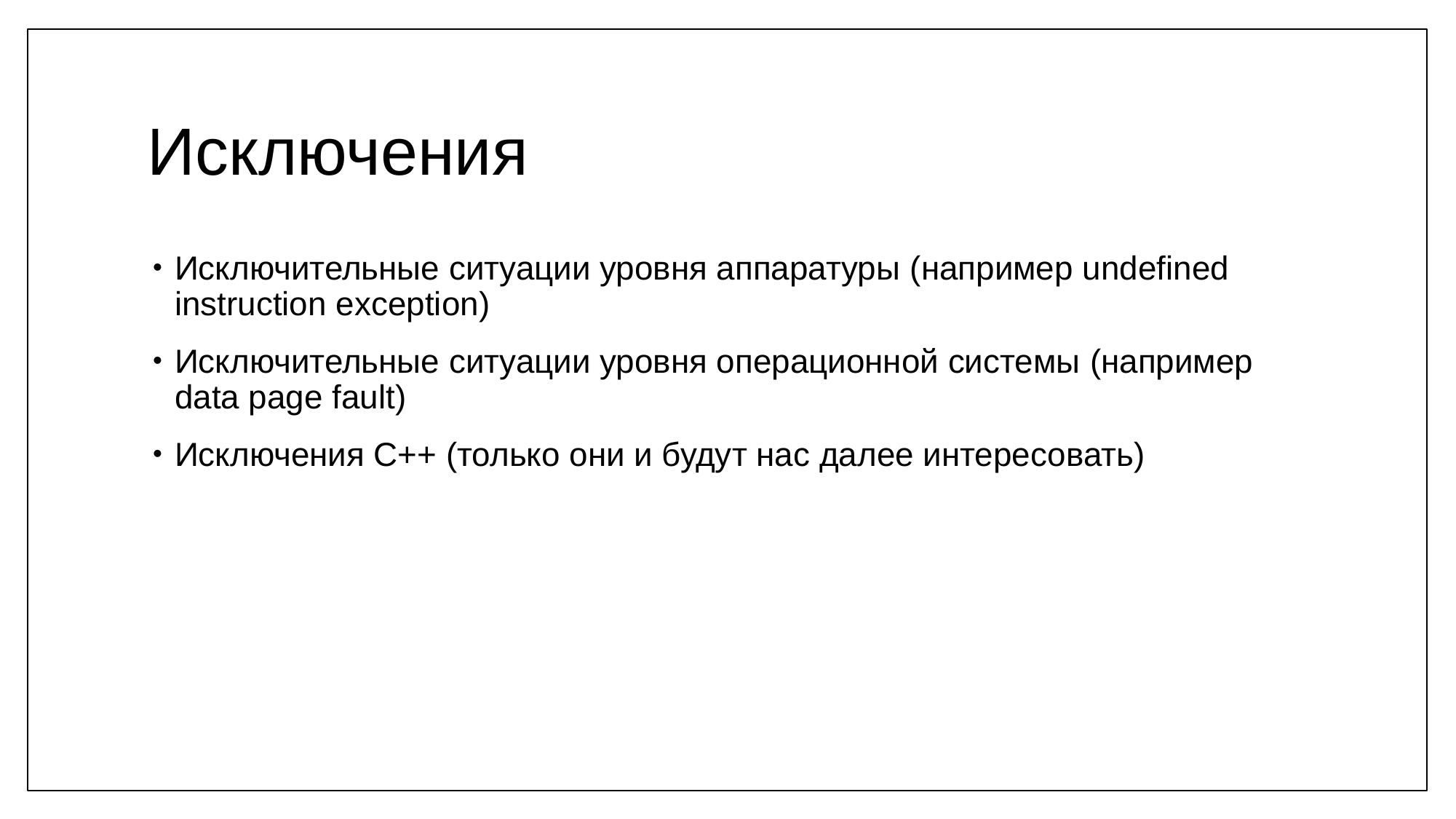

# Исключения
Исключительные ситуации уровня аппаратуры (например undefined instruction exception)
Исключительные ситуации уровня операционной системы (например data page fault)
Исключения C++ (только они и будут нас далее интересовать)